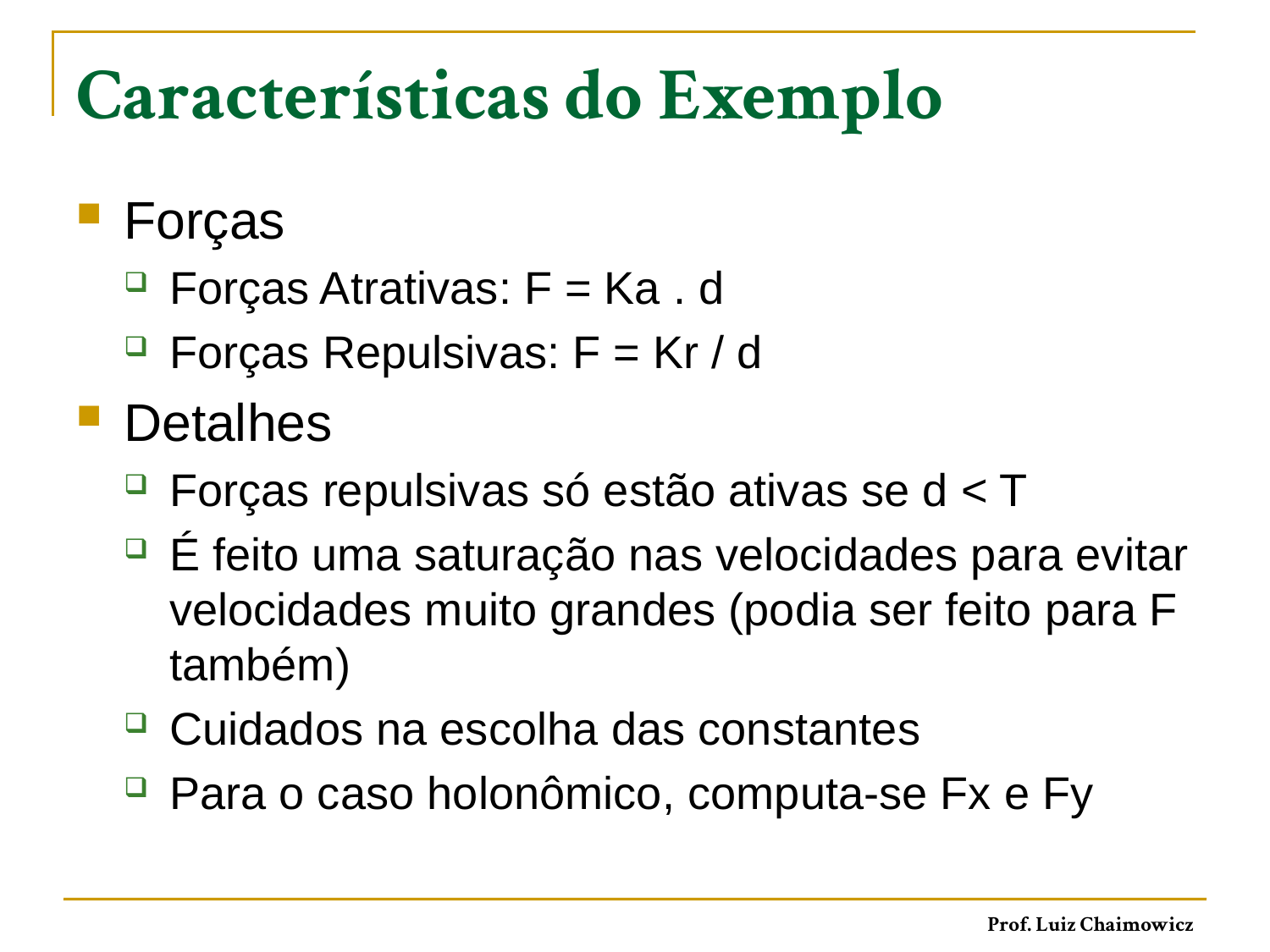

# Características do Exemplo
Forças
Forças Atrativas: F = Ka . d
Forças Repulsivas: F = Kr / d
Detalhes
Forças repulsivas só estão ativas se d < T
É feito uma saturação nas velocidades para evitar velocidades muito grandes (podia ser feito para F também)
Cuidados na escolha das constantes
Para o caso holonômico, computa-se Fx e Fy